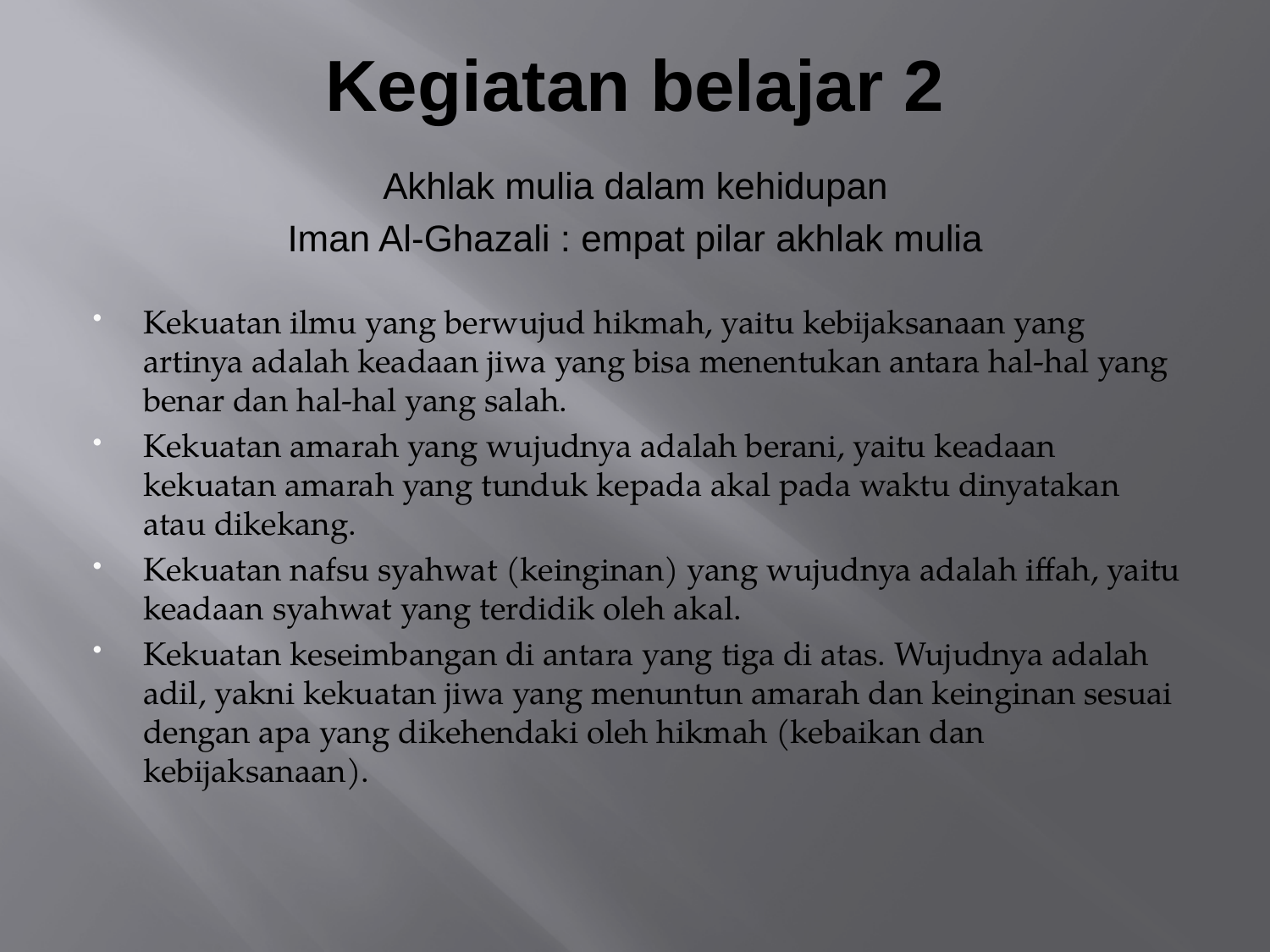

# Kegiatan belajar 2
Akhlak mulia dalam kehidupan
Iman Al-Ghazali : empat pilar akhlak mulia

Kekuatan ilmu yang berwujud hikmah, yaitu kebijaksanaan yang artinya adalah keadaan jiwa yang bisa menentukan antara hal-hal yang benar dan hal-hal yang salah.
Kekuatan amarah yang wujudnya adalah berani, yaitu keadaan kekuatan amarah yang tunduk kepada akal pada waktu dinyatakan atau dikekang.
Kekuatan nafsu syahwat (keinginan) yang wujudnya adalah iffah, yaitu keadaan syahwat yang terdidik oleh akal.
Kekuatan keseimbangan di antara yang tiga di atas. Wujudnya adalah adil, yakni kekuatan jiwa yang menuntun amarah dan keinginan sesuai dengan apa yang dikehendaki oleh hikmah (kebaikan dan kebijaksanaan).